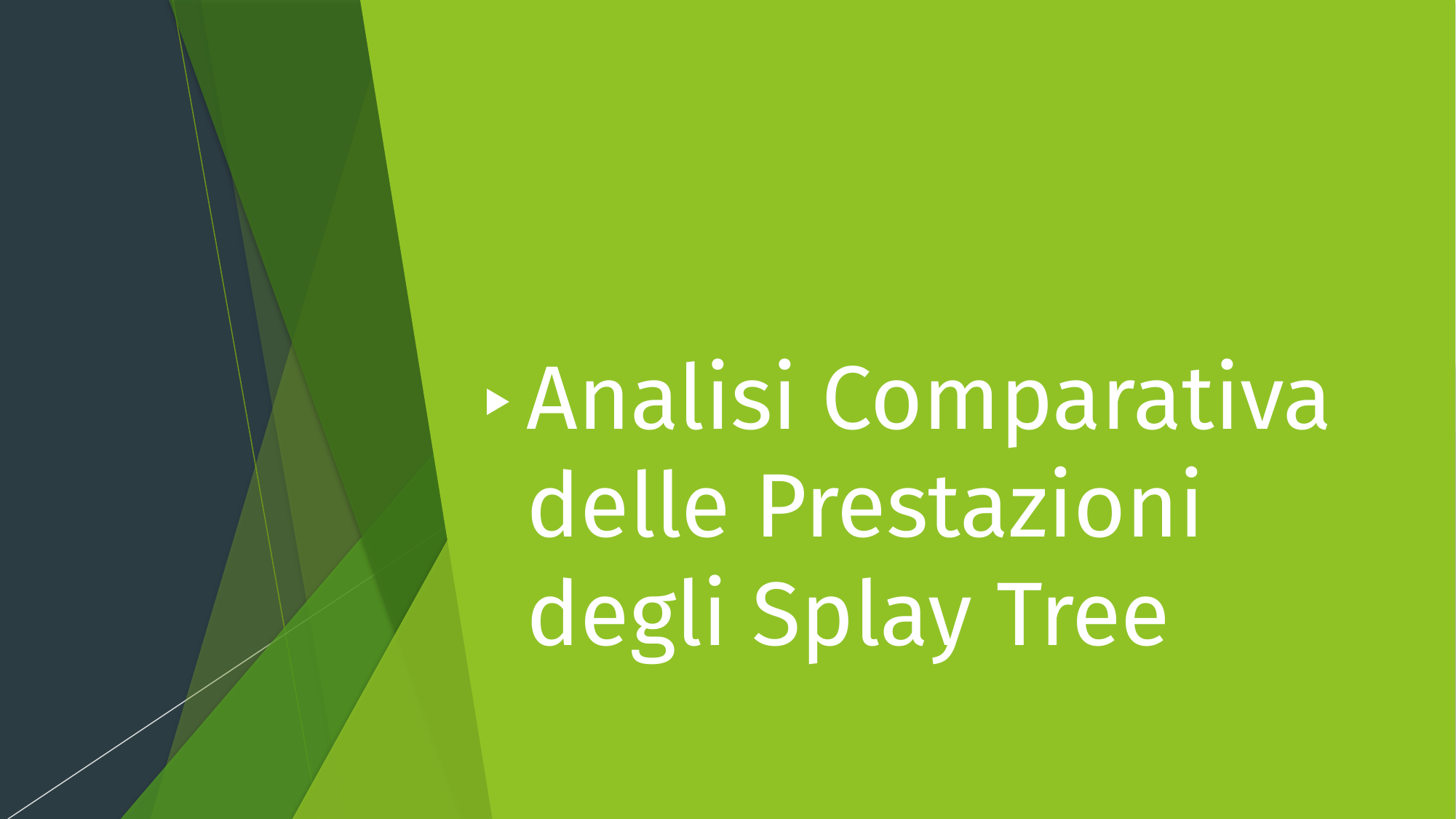

# Analisi Comparativa delle Prestazioni degli Splay Tree